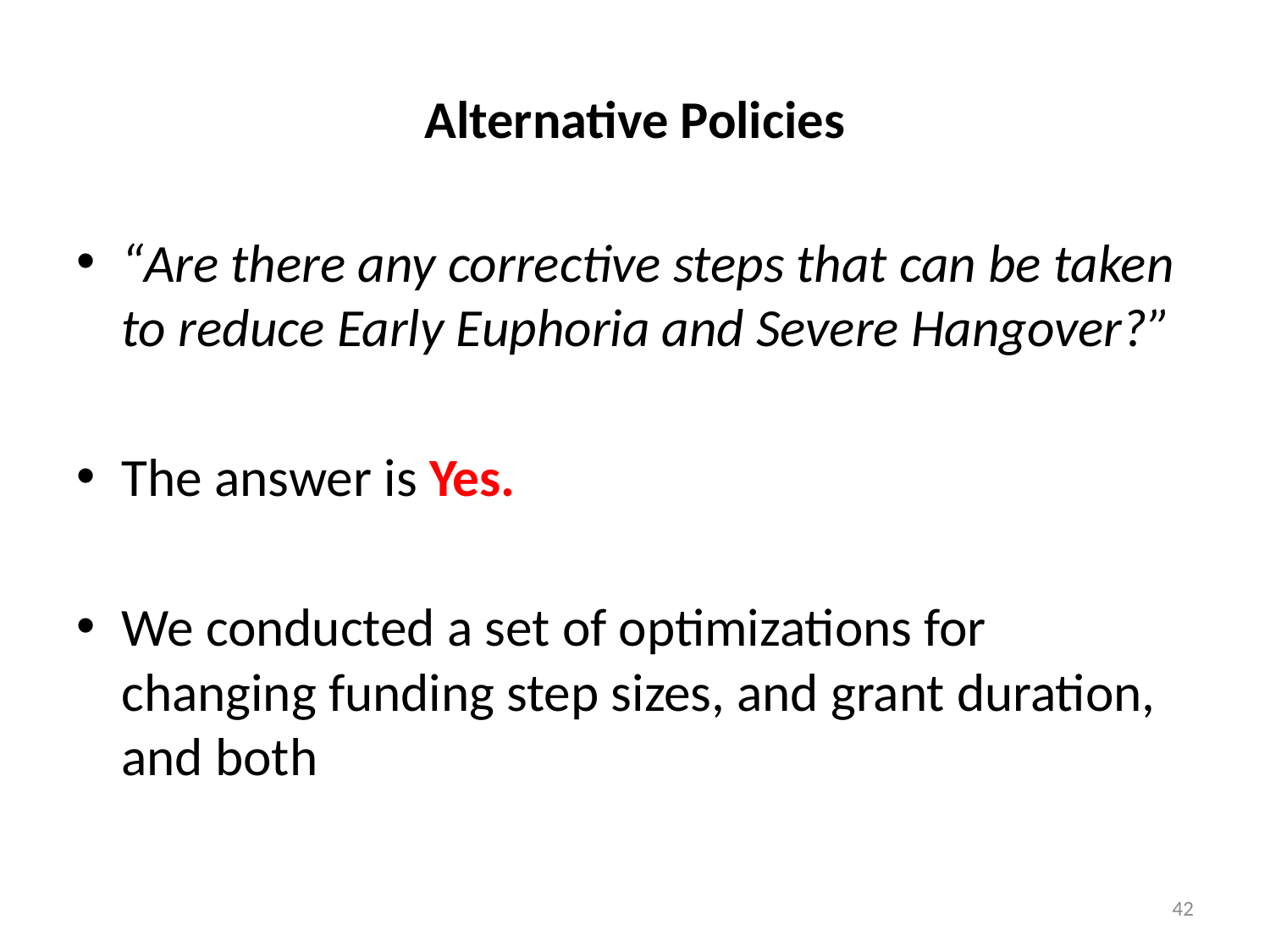

# Alternative Policies
“Are there any corrective steps that can be taken to reduce Early Euphoria and Severe Hangover?”

The answer is Yes.

We conducted a set of optimizations for changing funding step sizes, and grant duration, and both
42